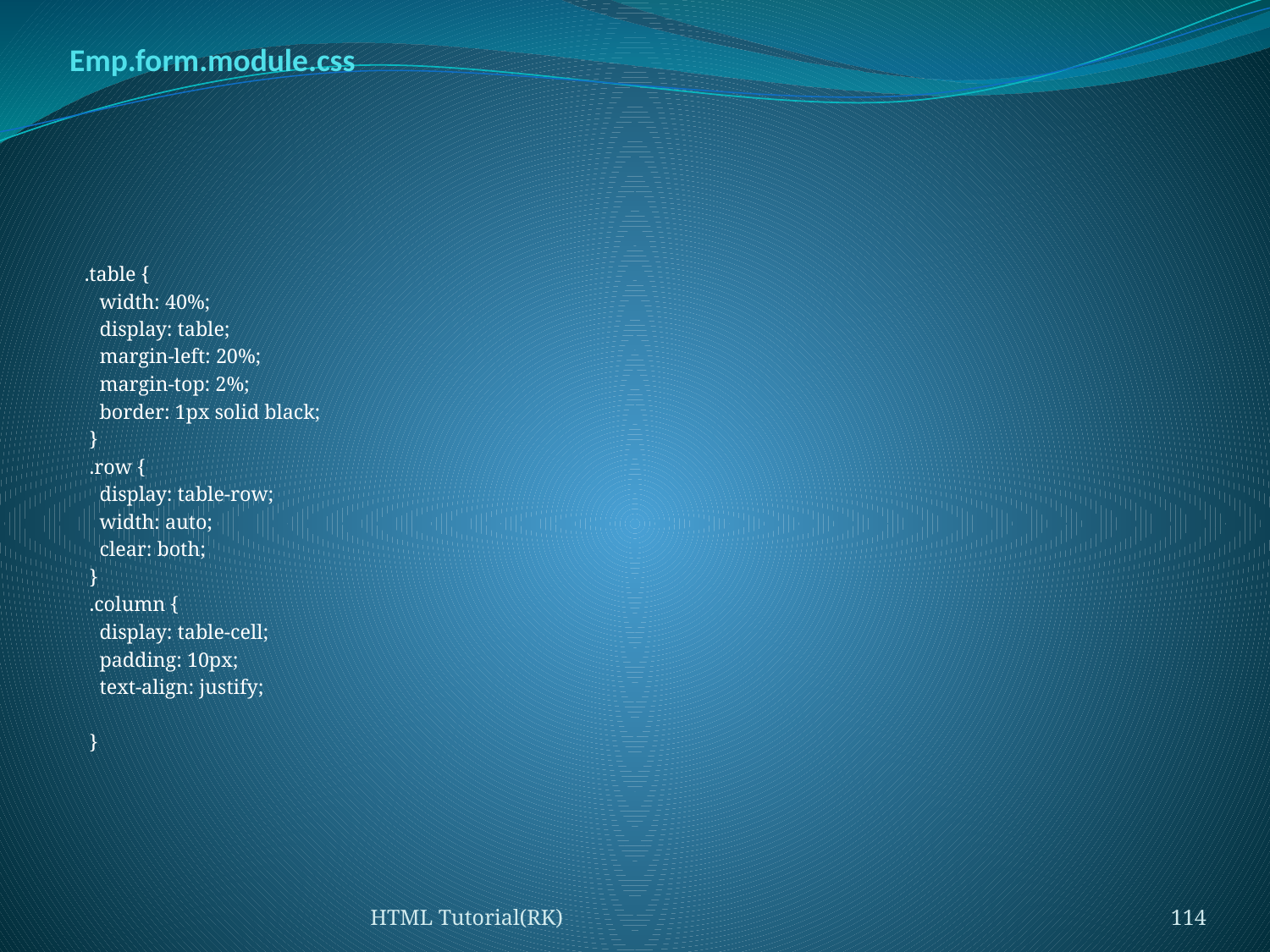

# Emp.form.module.css
 .table {
    width: 40%;
    display: table;
    margin-left: 20%;
    margin-top: 2%;
    border: 1px solid black;
  }
  .row {
    display: table-row;
    width: auto;
    clear: both;
  }
  .column {
    display: table-cell;
    padding: 10px;
    text-align: justify;

  }

HTML Tutorial(RK)
114